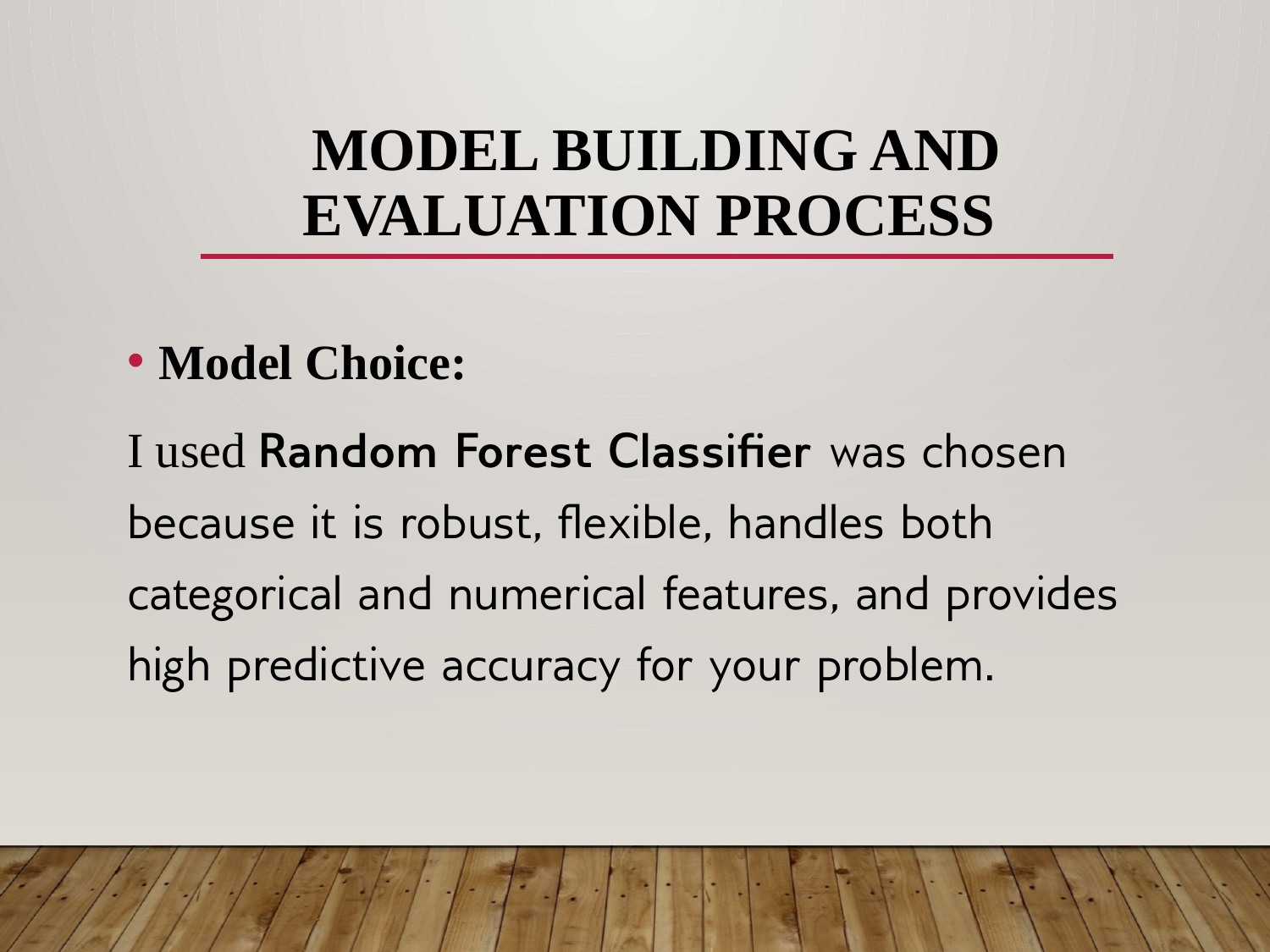

# Model building and evaluation process
Model Choice:
I used Random Forest Classifier was chosen because it is robust, flexible, handles both categorical and numerical features, and provides high predictive accuracy for your problem.